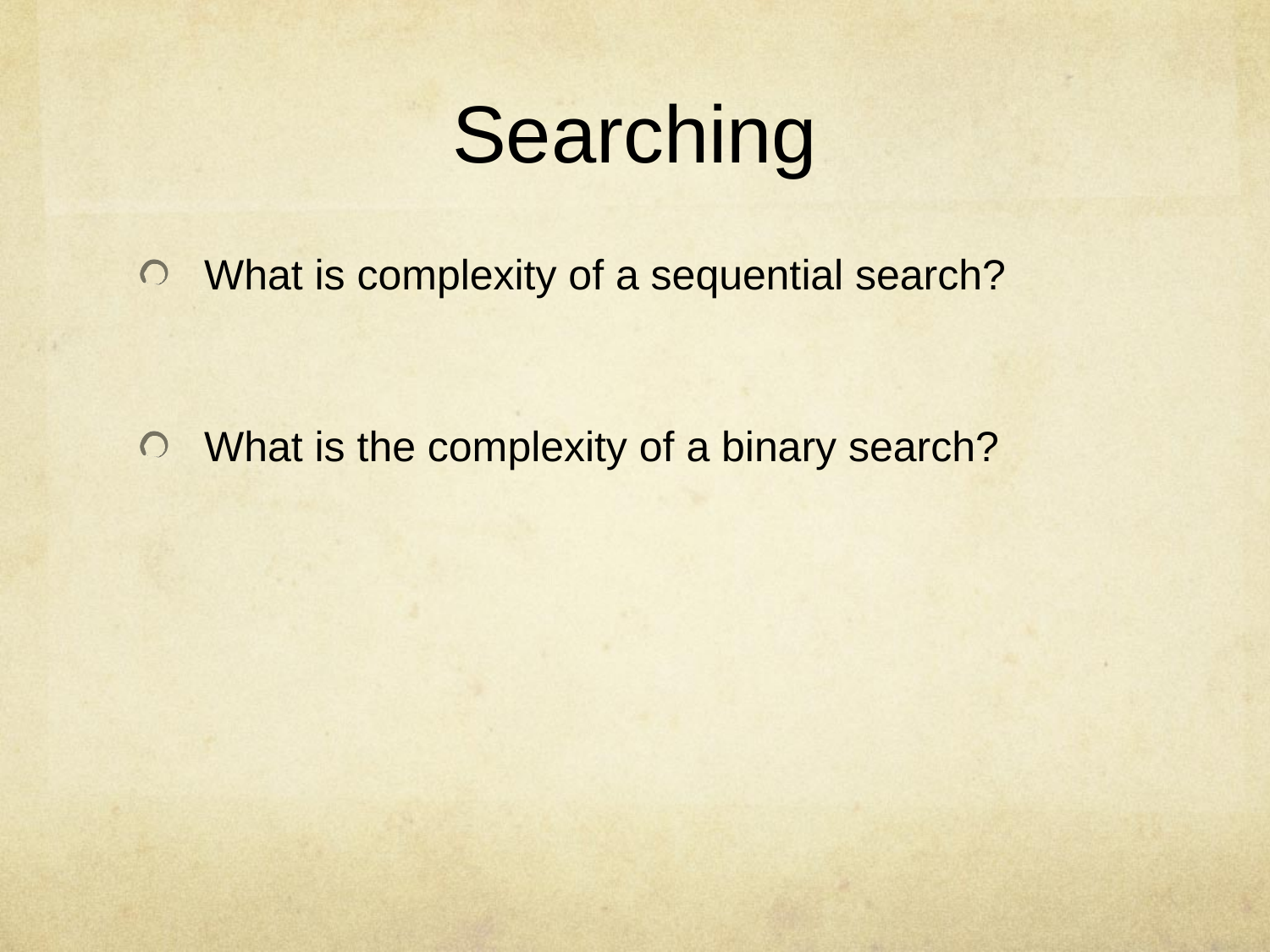

# Searching
What is complexity of a sequential search?

What is the complexity of a binary search?